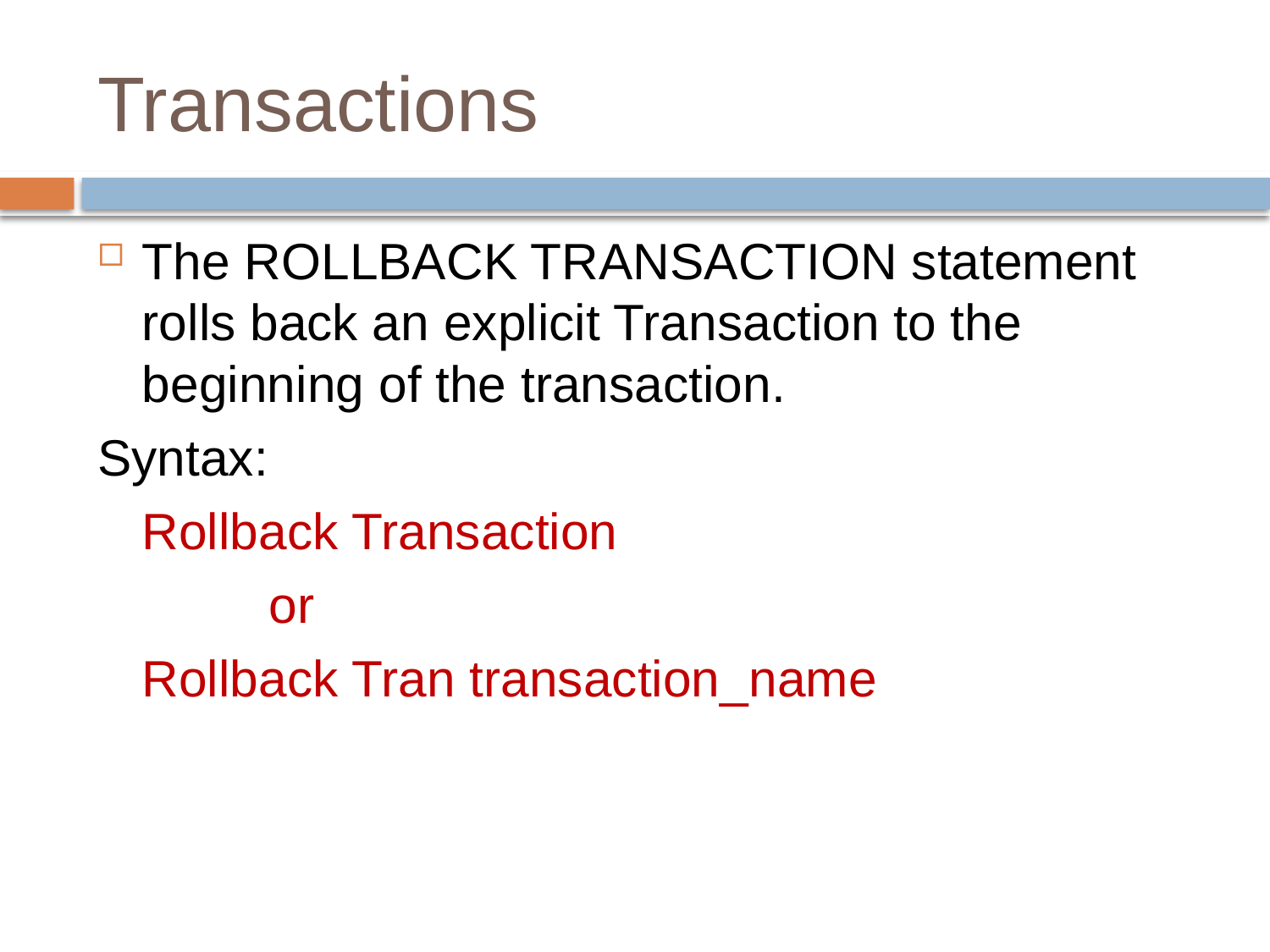

# Transactions
The ROLLBACK TRANSACTION statement rolls back an explicit Transaction to the beginning of the transaction.
Syntax:
	Rollback Transaction
		or
	Rollback Tran transaction_name